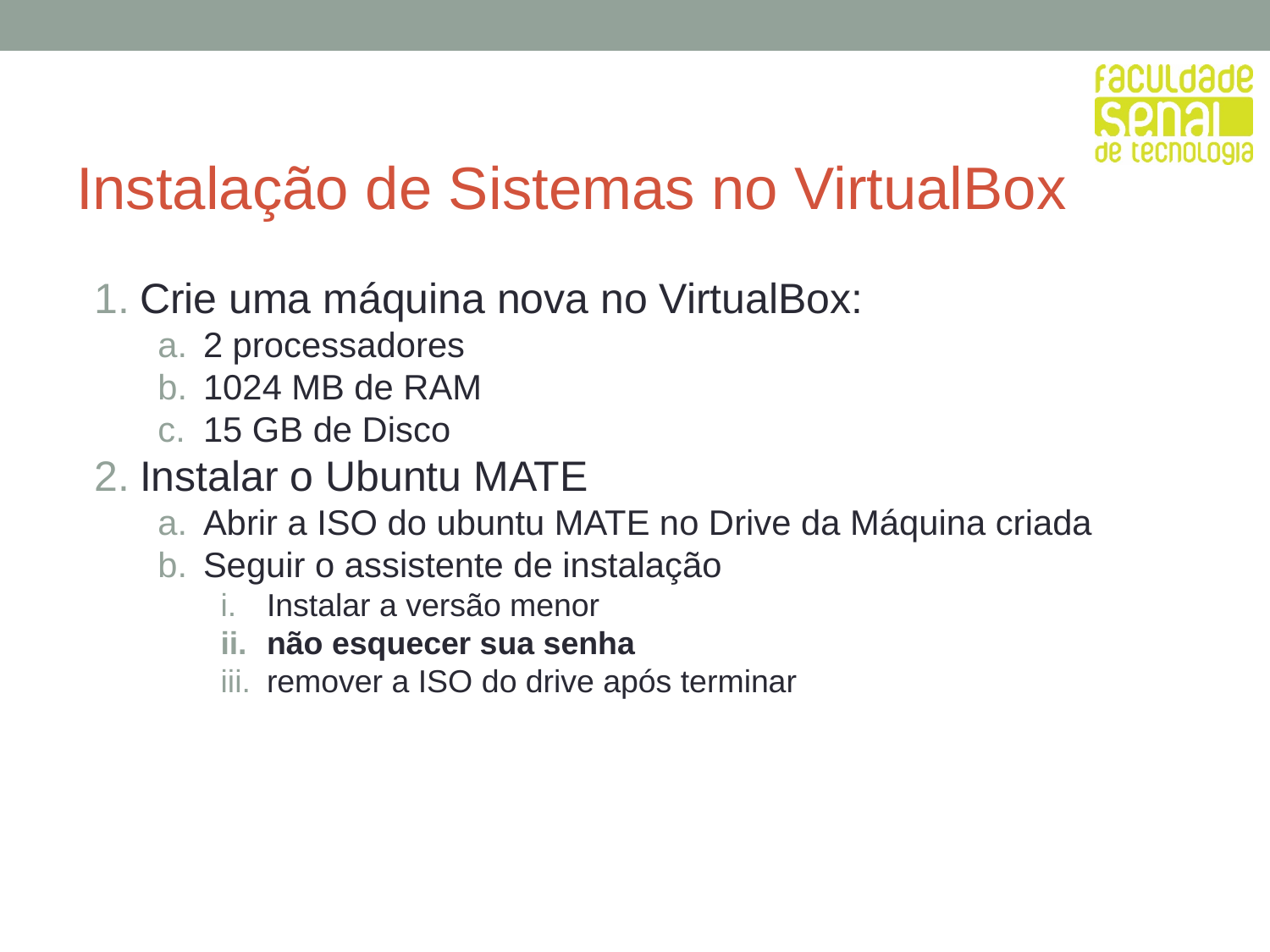

# Instalação de Sistemas no VirtualBox
Crie uma máquina nova no VirtualBox:
2 processadores
1024 MB de RAM
15 GB de Disco
Instalar o Ubuntu MATE
Abrir a ISO do ubuntu MATE no Drive da Máquina criada
Seguir o assistente de instalação
Instalar a versão menor
não esquecer sua senha
remover a ISO do drive após terminar